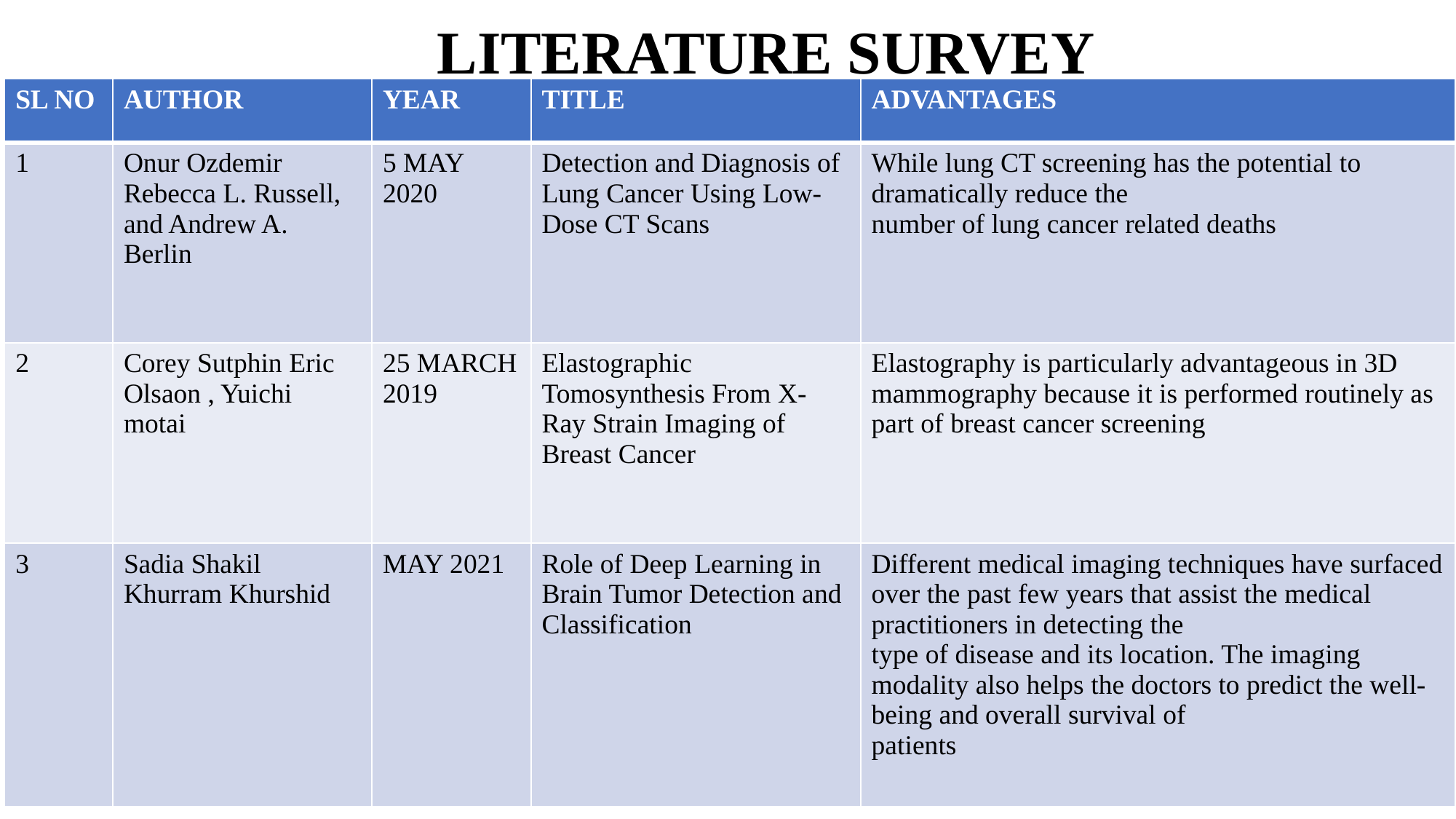

# LITERATURE SURVEY
| SL NO | AUTHOR | YEAR | TITLE | ADVANTAGES |
| --- | --- | --- | --- | --- |
| 1 | Onur Ozdemir Rebecca L. Russell, and Andrew A. Berlin | 5 MAY 2020 | Detection and Diagnosis of Lung Cancer Using Low-Dose CT Scans | While lung CT screening has the potential to dramatically reduce the number of lung cancer related deaths |
| 2 | Corey Sutphin Eric Olsaon , Yuichi motai | 25 MARCH 2019 | Elastographic Tomosynthesis From X-Ray Strain Imaging of Breast Cancer | Elastography is particularly advantageous in 3D mammography because it is performed routinely as part of breast cancer screening |
| 3 | Sadia Shakil Khurram Khurshid | MAY 2021 | Role of Deep Learning in Brain Tumor Detection and Classification | Different medical imaging techniques have surfaced over the past few years that assist the medical practitioners in detecting the type of disease and its location. The imaging modality also helps the doctors to predict the well-being and overall survival of patients |